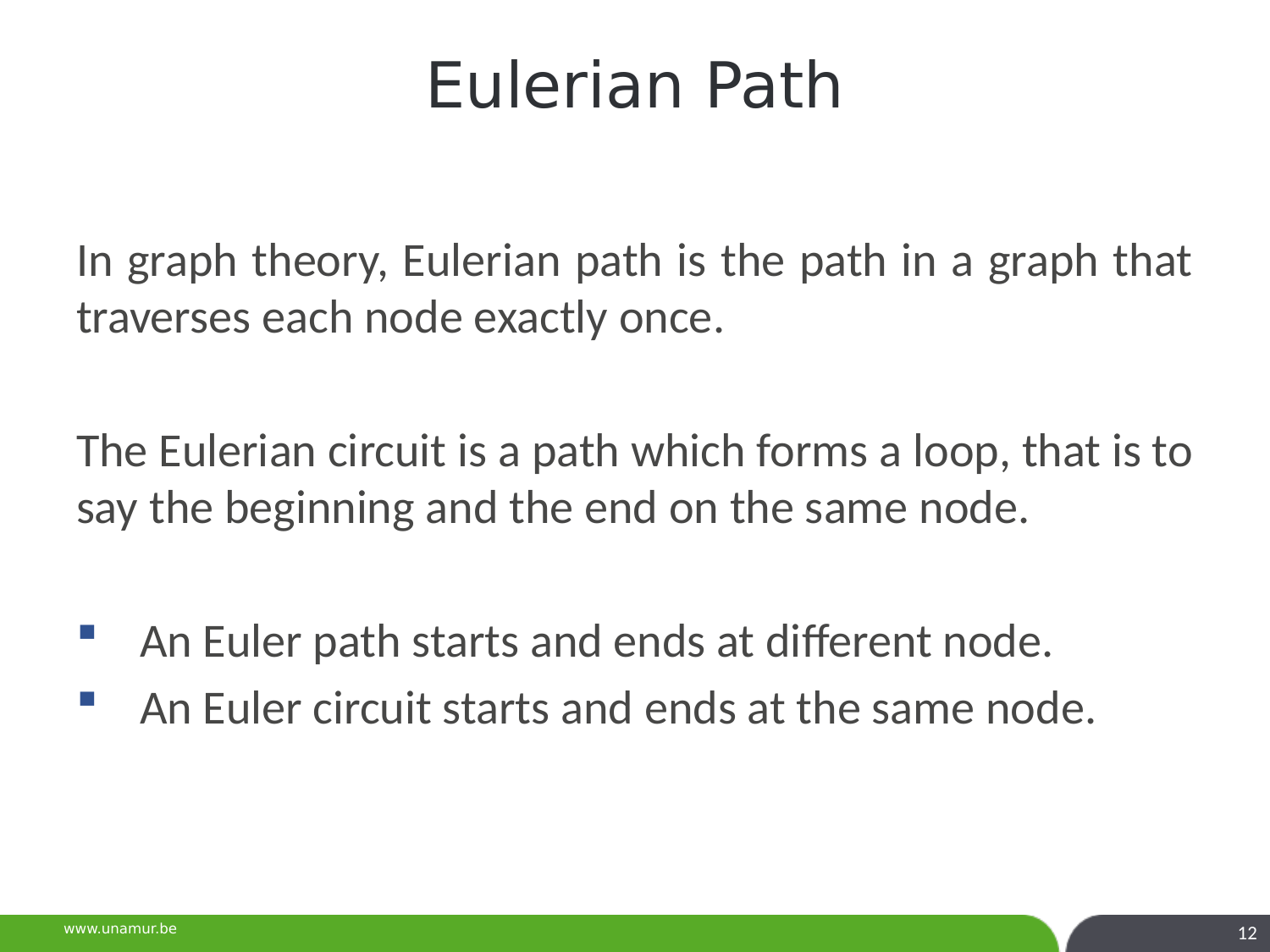

# Eulerian Path
In graph theory, Eulerian path is the path in a graph that traverses each node exactly once.

The Eulerian circuit is a path which forms a loop, that is to say the beginning and the end on the same node.

An Euler path starts and ends at different node.
An Euler circuit starts and ends at the same node.
12